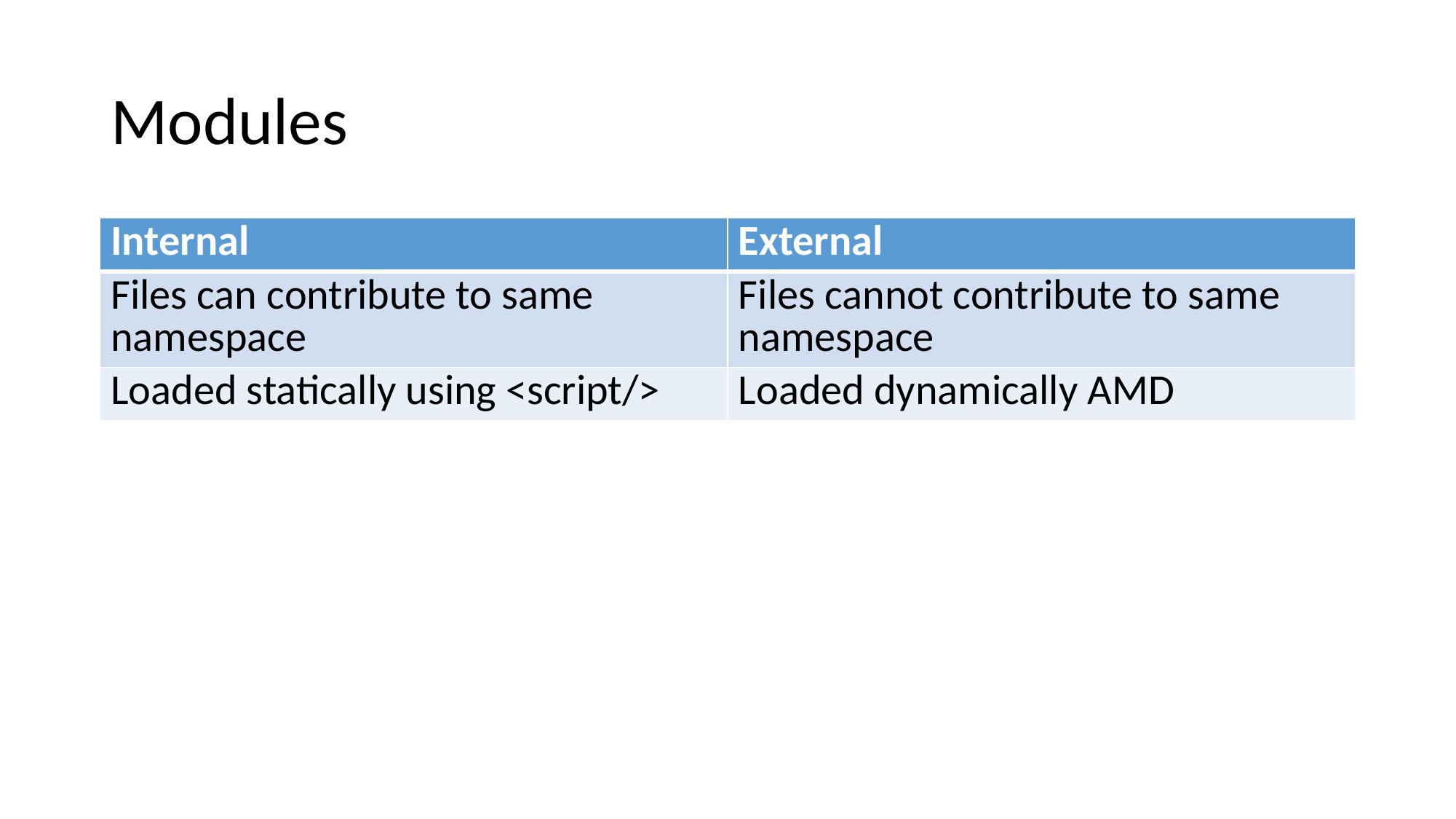

# Modules
| Internal | External |
| --- | --- |
| Files can contribute to same namespace | Files cannot contribute to same namespace |
| Loaded statically using <script/> | Loaded dynamically AMD |